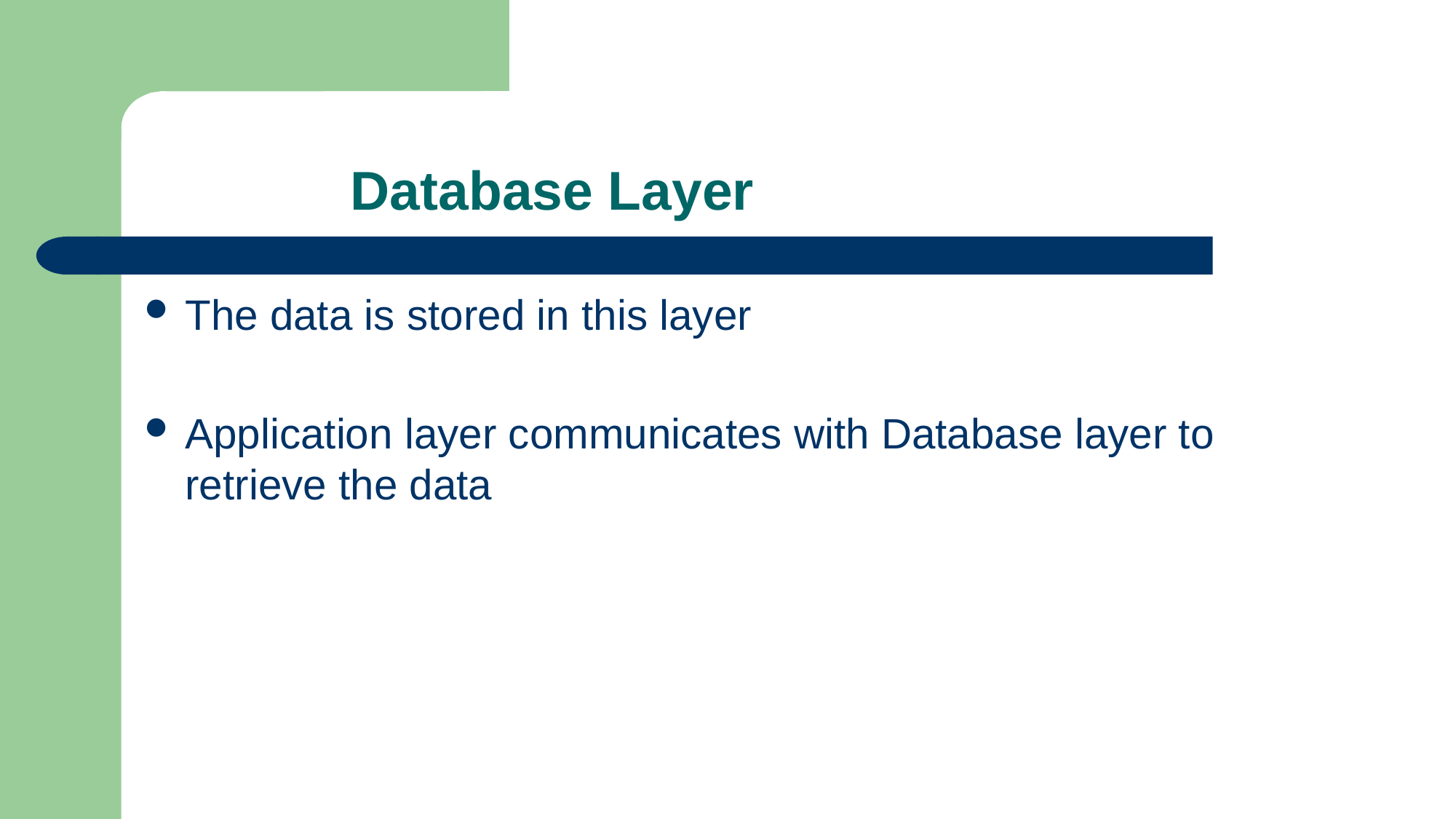

# Database Layer
The data is stored in this layer

Application layer communicates with Database layer to retrieve the data